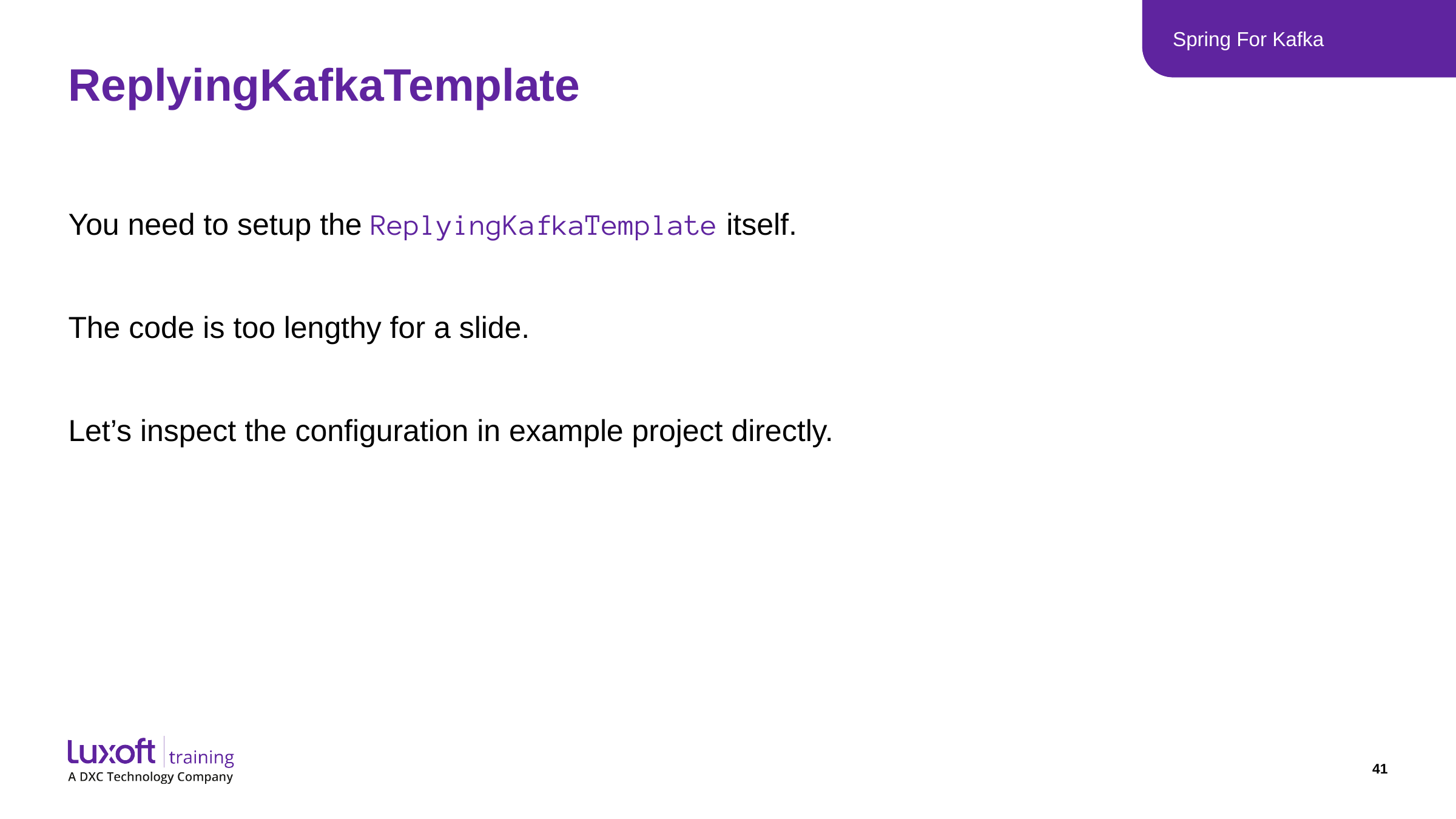

Spring For Kafka

# ReplyingKafkaTemplate

You need to setup the ReplyingKafkaTemplate itself.

The code is too lengthy for a slide.

Let’s inspect the configuration in example project directly.